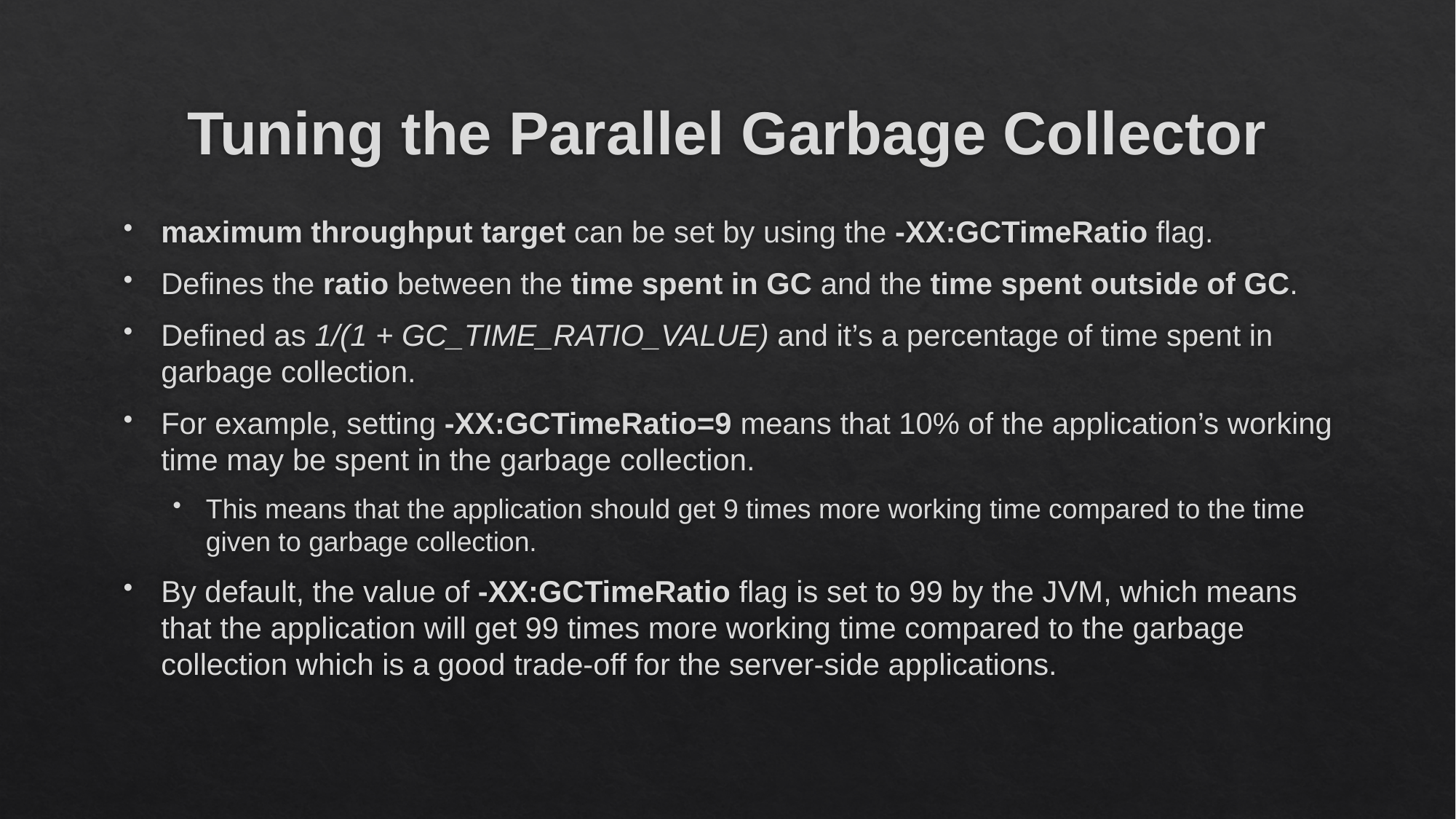

# Tuning the Parallel Garbage Collector
maximum throughput target can be set by using the -XX:GCTimeRatio flag.
Defines the ratio between the time spent in GC and the time spent outside of GC.
Defined as 1/(1 + GC_TIME_RATIO_VALUE) and it’s a percentage of time spent in garbage collection.
For example, setting -XX:GCTimeRatio=9 means that 10% of the application’s working time may be spent in the garbage collection.
This means that the application should get 9 times more working time compared to the time given to garbage collection.
By default, the value of -XX:GCTimeRatio flag is set to 99 by the JVM, which means that the application will get 99 times more working time compared to the garbage collection which is a good trade-off for the server-side applications.